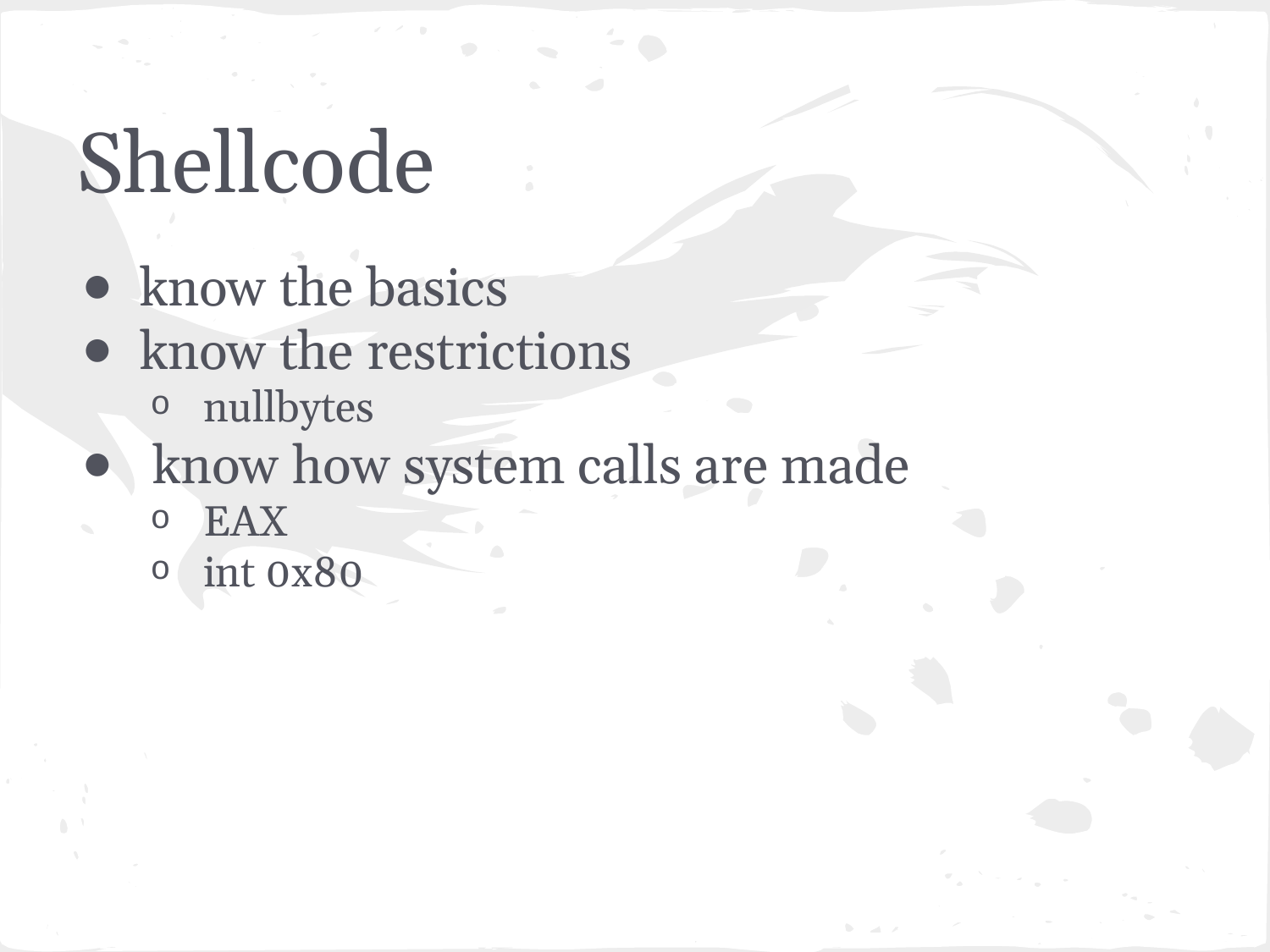

# Shellcode
know the basics
know the restrictions
nullbytes
 know how system calls are made
EAX
int 0x80